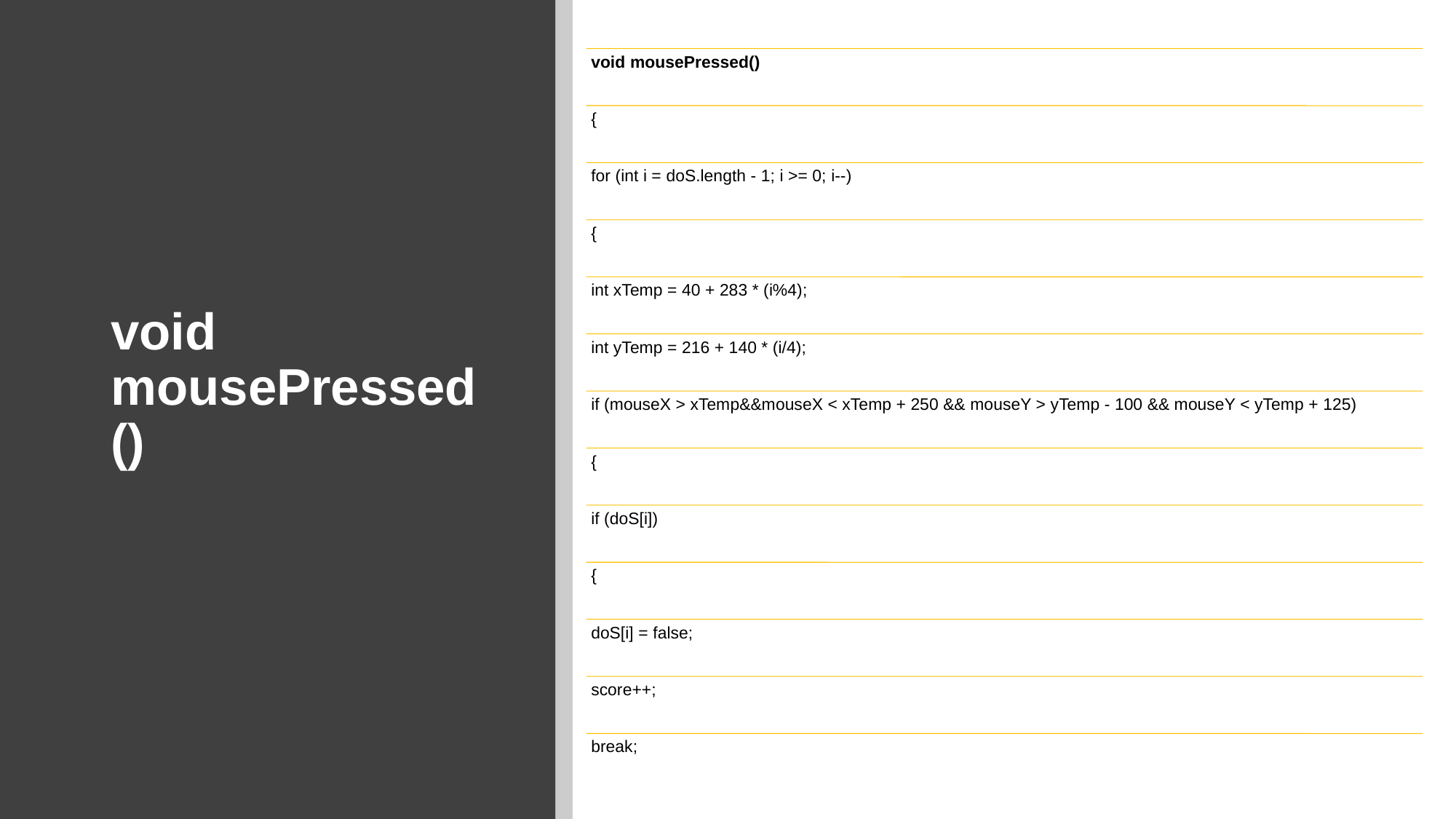

void mousePressed()
{
for (int i = doS.length - 1; i >= 0; i--)
{
int xTemp = 40 + 283 * (i%4);
int yTemp = 216 + 140 * (i/4);
if (mouseX > xTemp&&mouseX < xTemp + 250 && mouseY > yTemp - 100 && mouseY < yTemp + 125)
{
if (doS[i])
{
doS[i] = false;
score++;
break;
# void mousePressed()